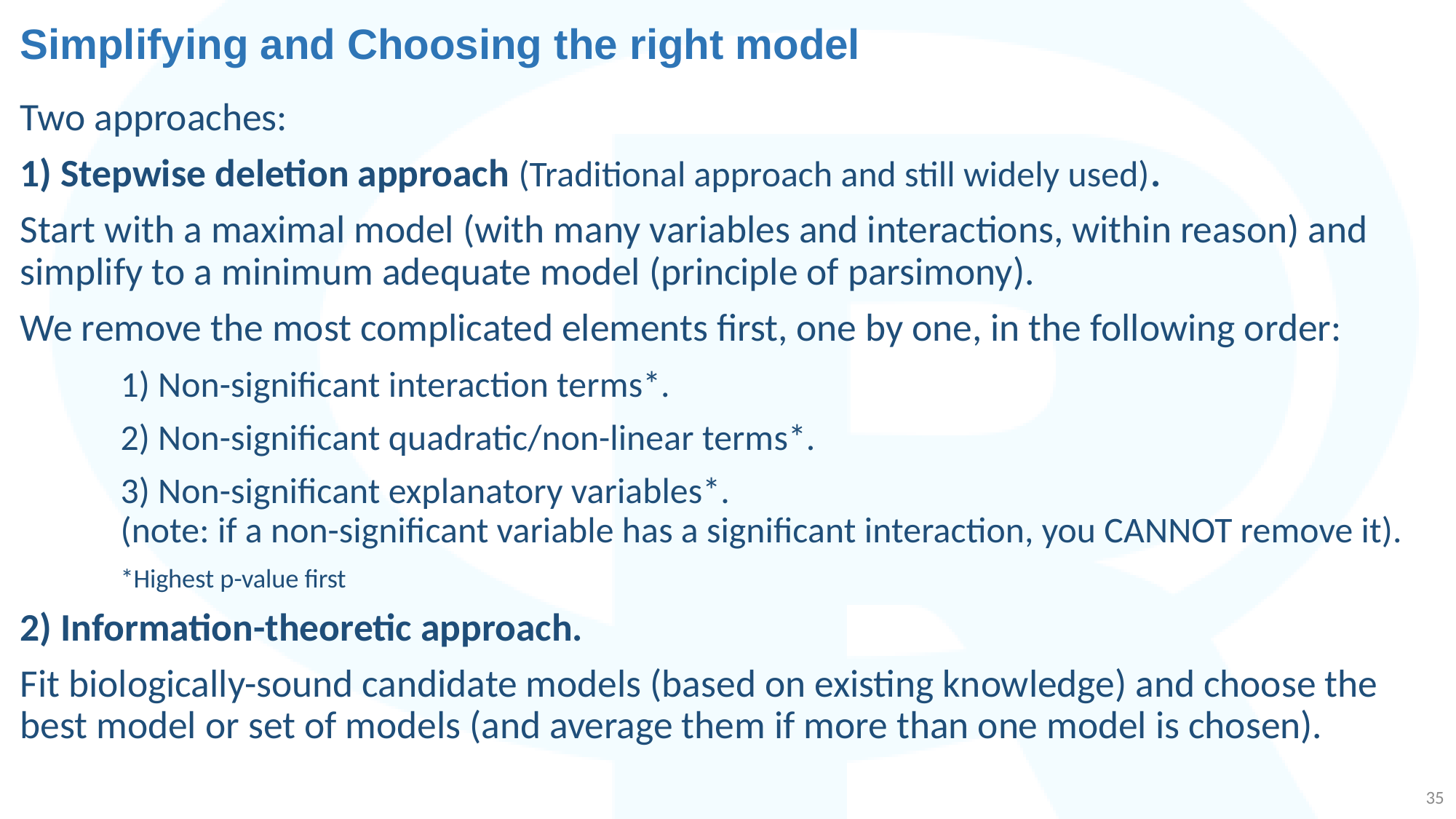

# Simplifying and Choosing the right model
Two approaches:
1) Stepwise deletion approach (Traditional approach and still widely used).
Start with a maximal model (with many variables and interactions, within reason) and simplify to a minimum adequate model (principle of parsimony).
We remove the most complicated elements first, one by one, in the following order:
	1) Non-significant interaction terms*.
	2) Non-significant quadratic/non-linear terms*.
	3) Non-significant explanatory variables*.
	(note: if a non-significant variable has a significant interaction, you CANNOT remove it).
										*Highest p-value first
2) Information-theoretic approach.
Fit biologically-sound candidate models (based on existing knowledge) and choose the best model or set of models (and average them if more than one model is chosen).
35